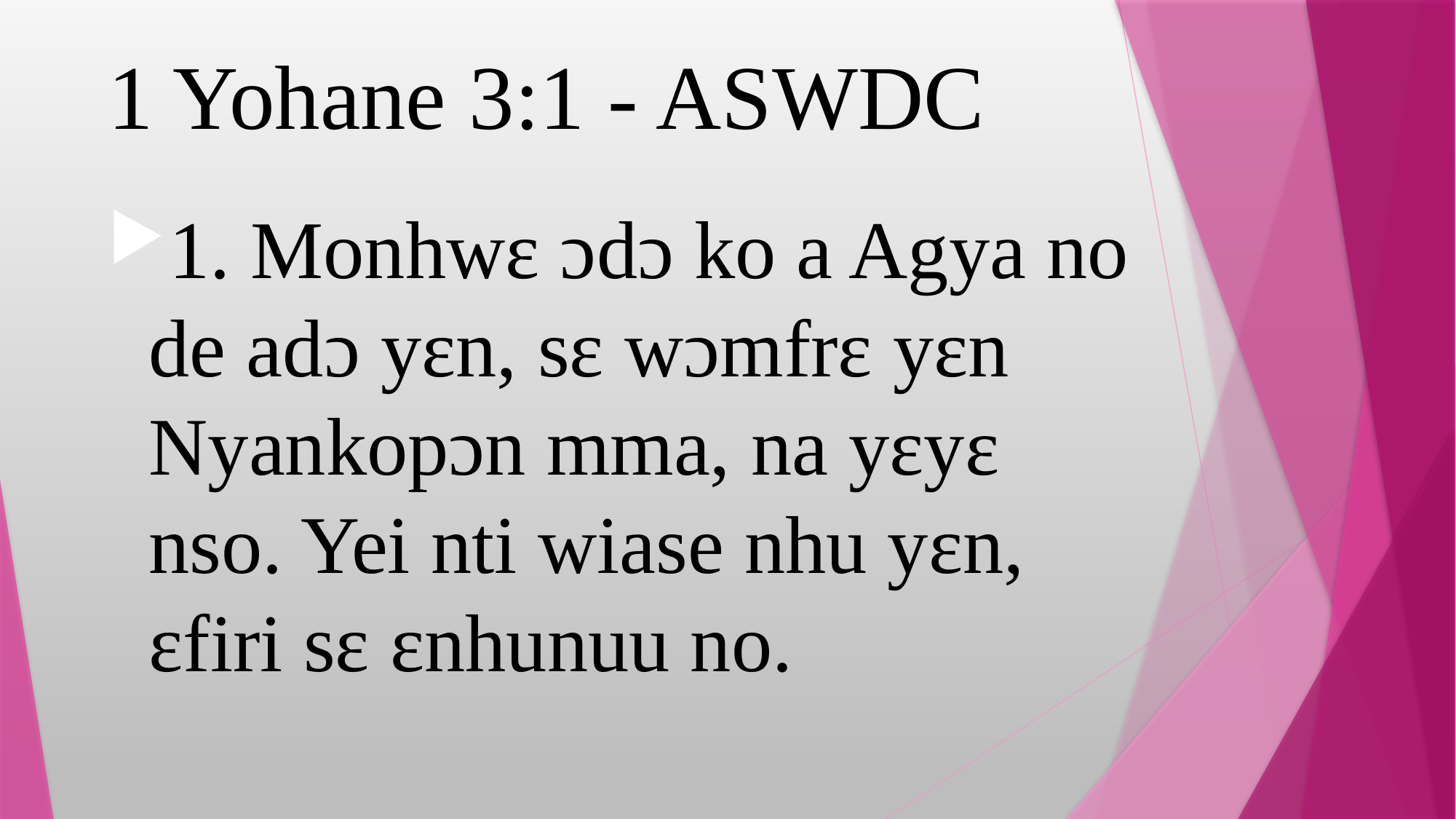

# 1 Yohane 3:1 - ASWDC
1. Monhwɛ ɔdɔ ko a Agya no de adɔ yɛn, sɛ wɔmfrɛ yɛn Nyankopɔn mma, na yɛyɛ nso. Yei nti wiase nhu yɛn, ɛfiri sɛ ɛnhunuu no.